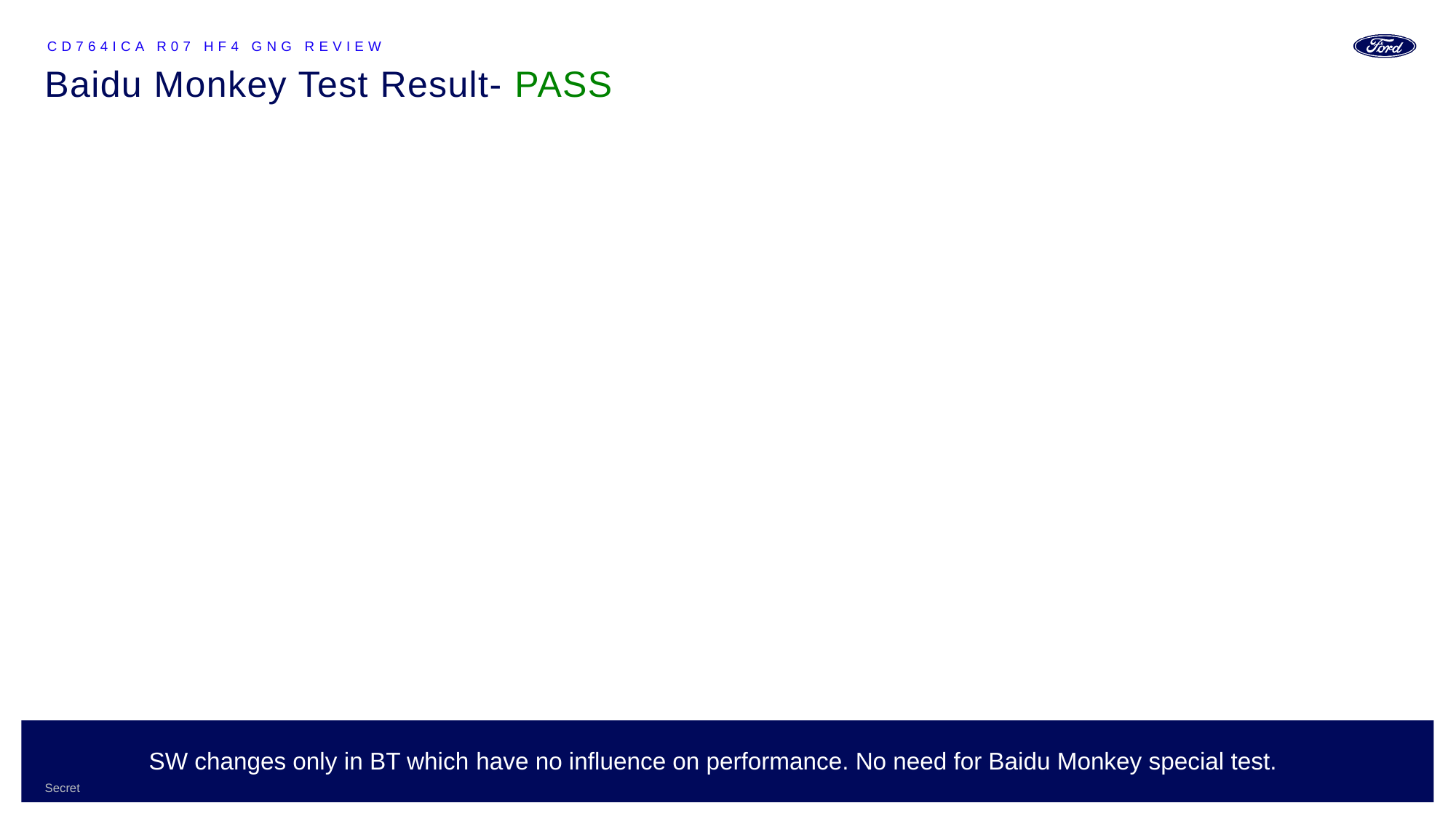

CD764ICA R07 HF4 GNG Review
# Baidu Monkey Test Result- PASS
19
SW changes only in BT which have no influence on performance. No need for Baidu Monkey special test.